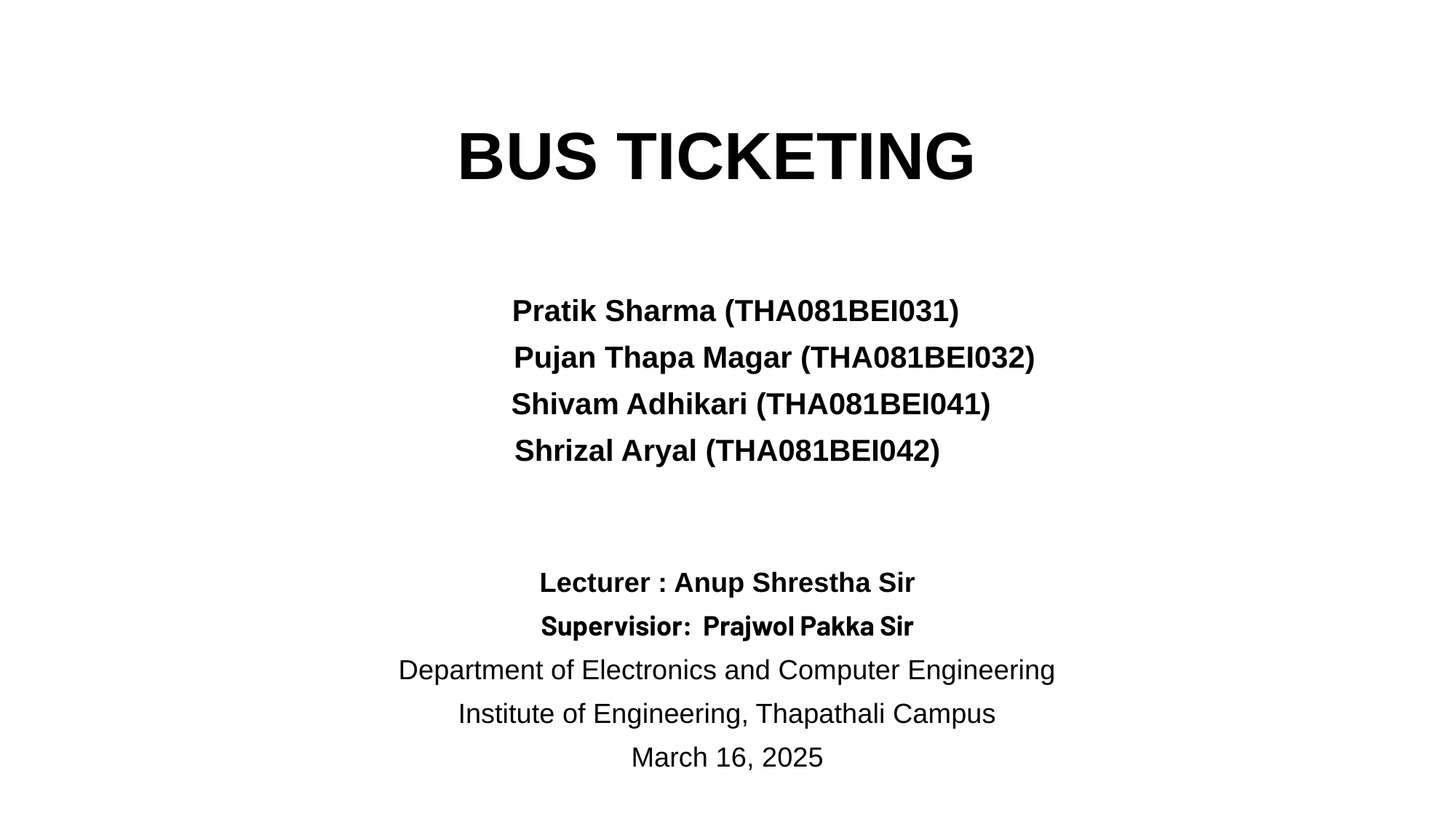

# BUS TICKETING

  Pratik Sharma (THA081BEI031)
      Pujan Thapa Magar (THA081BEI032)
   Shivam Adhikari (THA081BEI041)
Shrizal Aryal (THA081BEI042)

Lecturer : Anup Shrestha Sir
Supervisior:  Prajwol Pakka Sir
Department of Electronics and Computer Engineering
Institute of Engineering, Thapathali Campus
March 16, 2025